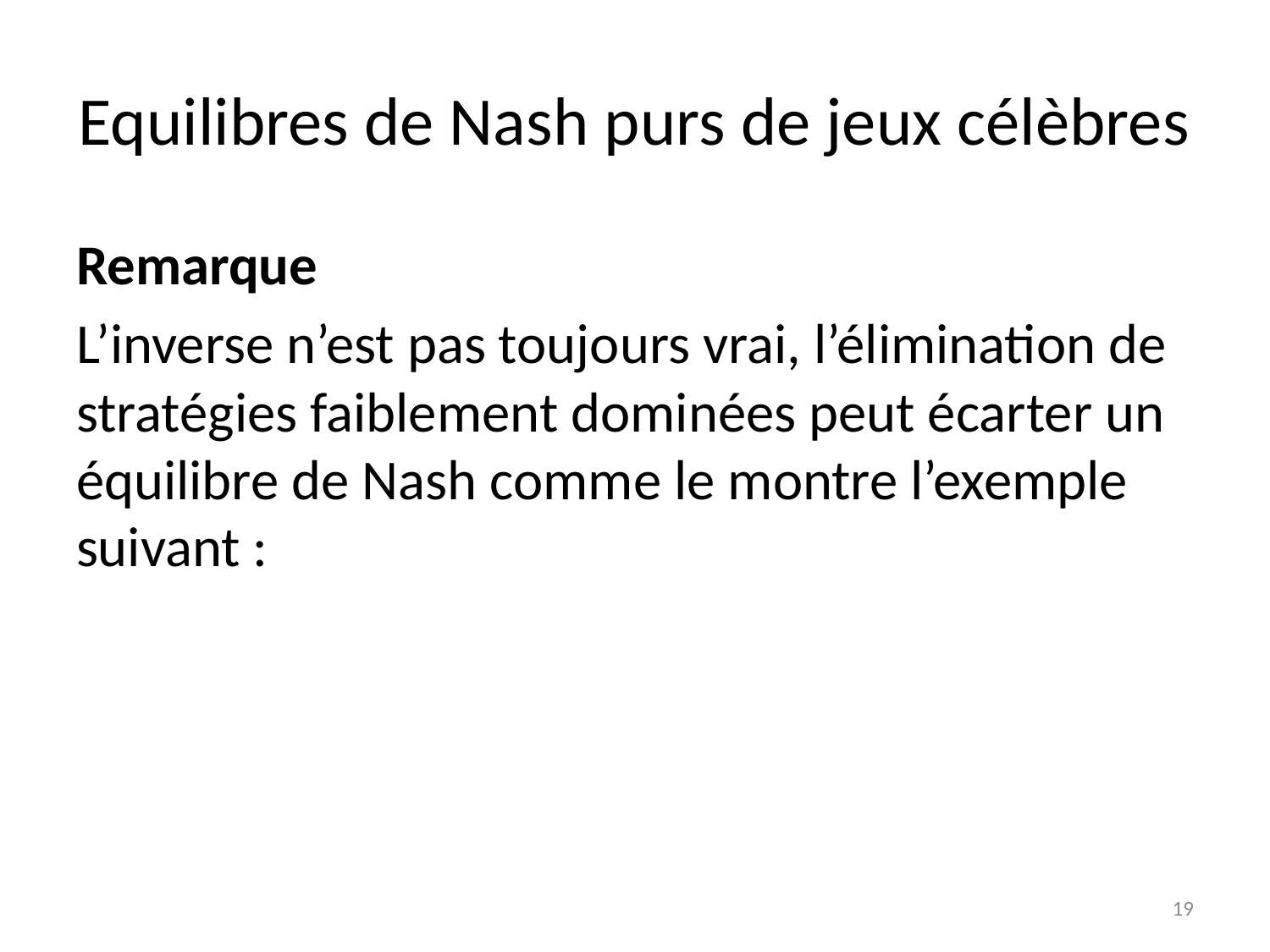

# Equilibres de Nash purs de jeux célèbres
Remarque
L’inverse n’est pas toujours vrai, l’élimination de stratégies faiblement dominées peut écarter un équilibre de Nash comme le montre l’exemple suivant :

19